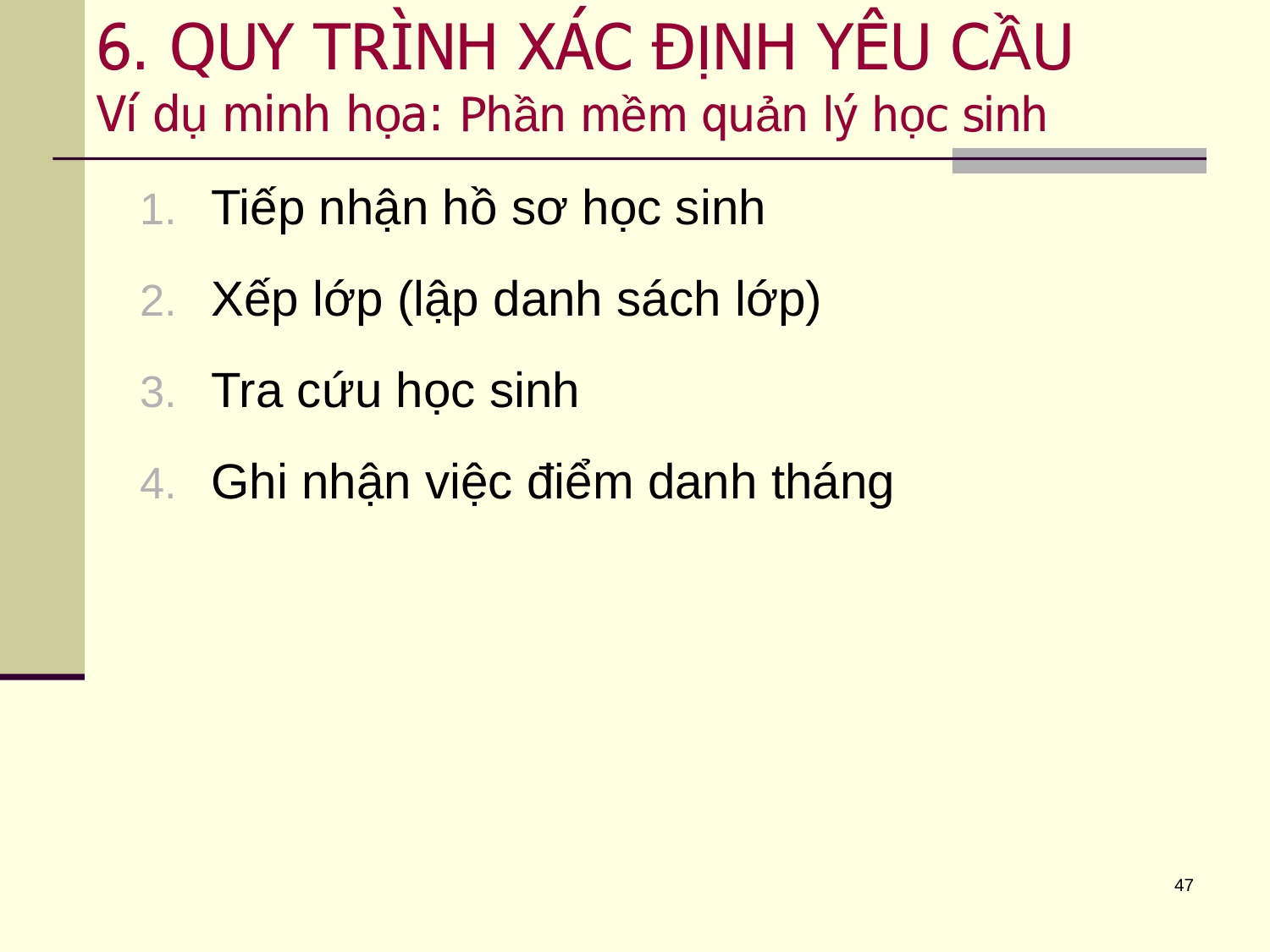

# 6. QUY TRÌNH XÁC ĐỊNH YÊU CẦU Ví dụ minh họa: Phần mềm quản lý học sinh
Tiếp nhận hồ sơ học sinh
Xếp lớp (lập danh sách lớp)
Tra cứu học sinh
Ghi nhận việc điểm danh tháng
47